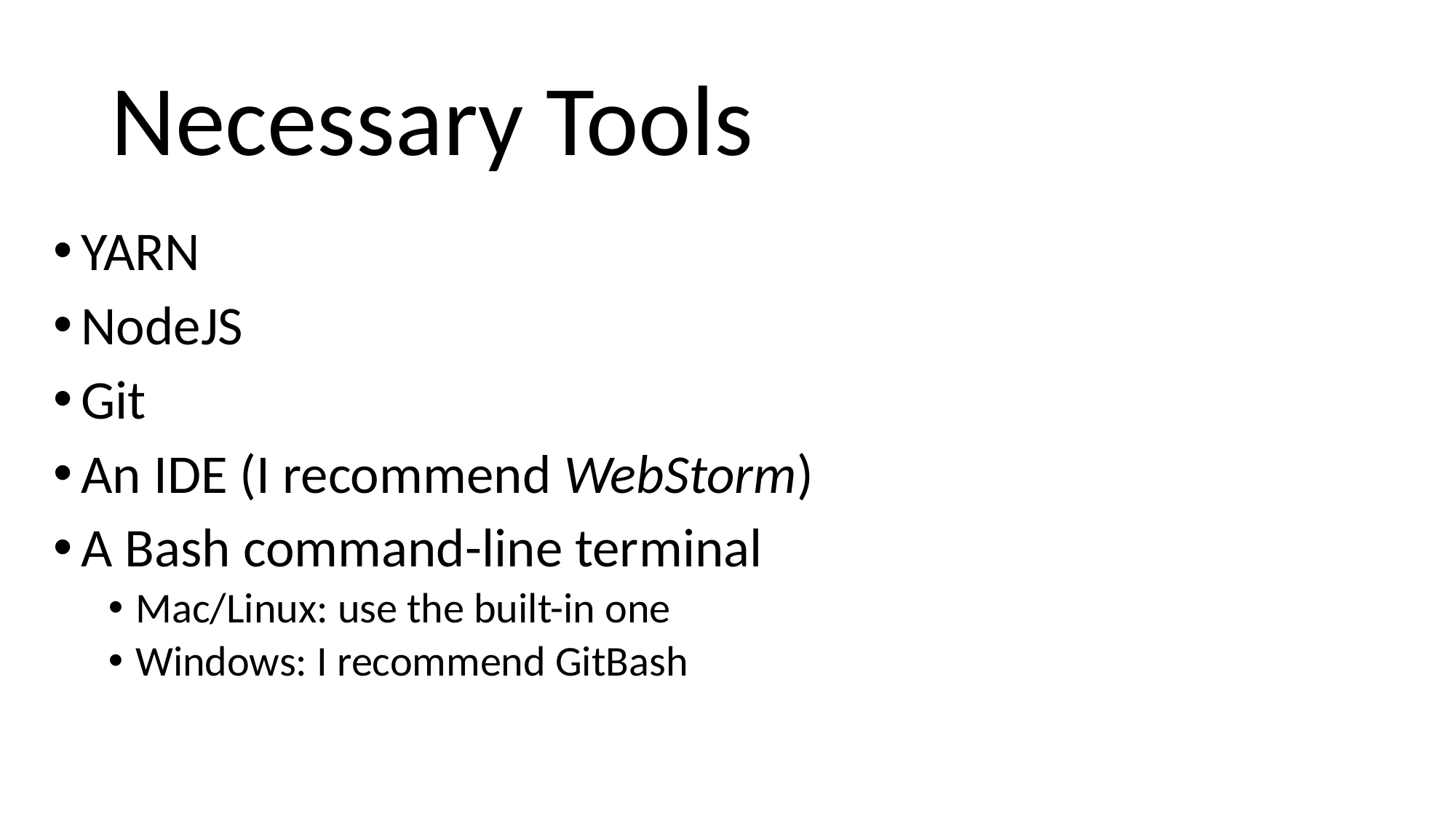

# Necessary Tools
YARN
NodeJS
Git
An IDE (I recommend WebStorm)
A Bash command-line terminal
Mac/Linux: use the built-in one
Windows: I recommend GitBash